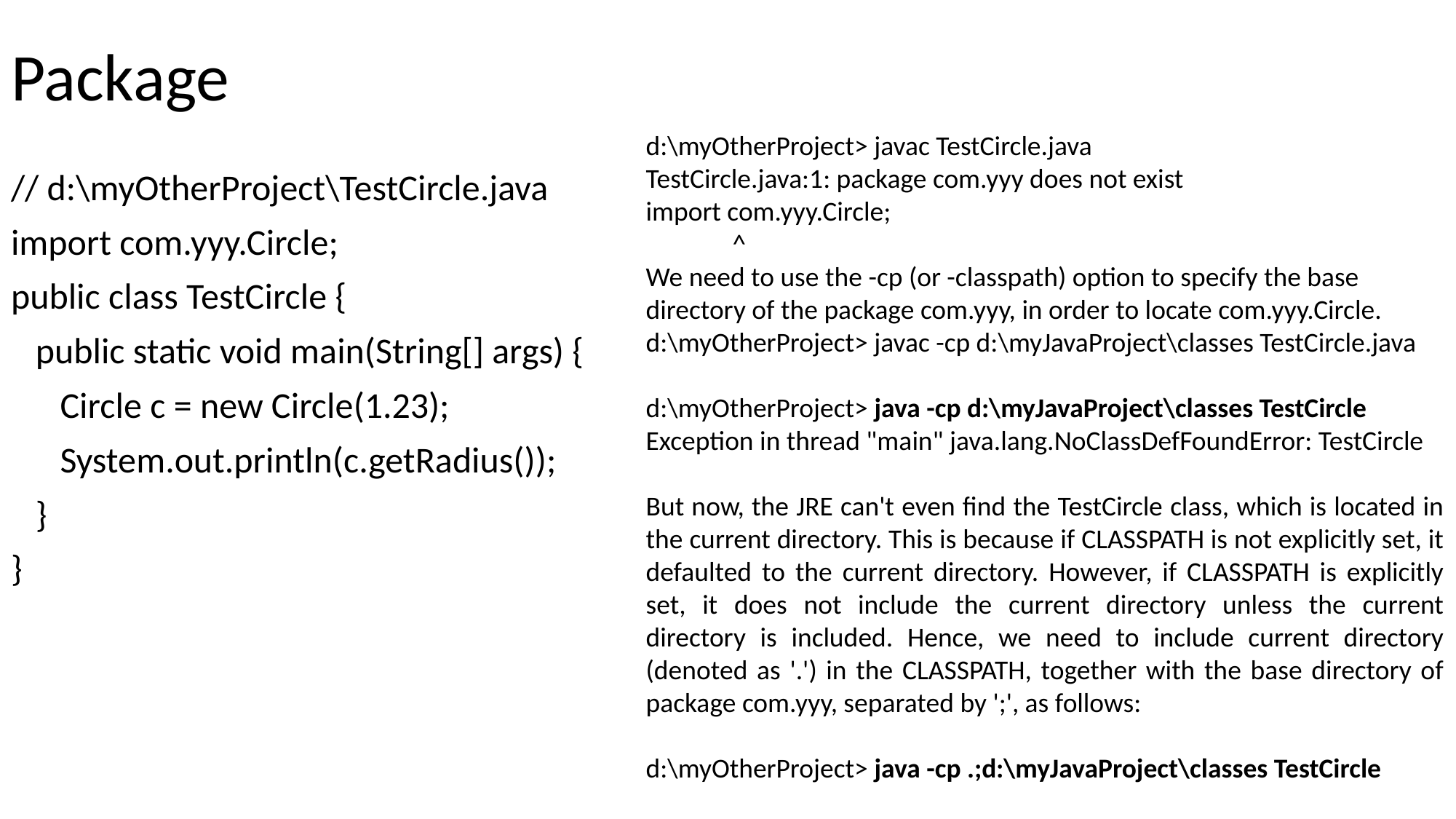

# Package
d:\myOtherProject> javac TestCircle.java
TestCircle.java:1: package com.yyy does not exist
import com.yyy.Circle;
              ^
We need to use the -cp (or -classpath) option to specify the base directory of the package com.yyy, in order to locate com.yyy.Circle.
d:\myOtherProject> javac -cp d:\myJavaProject\classes TestCircle.java

d:\myOtherProject> java -cp d:\myJavaProject\classes TestCircle Exception in thread "main" java.lang.NoClassDefFoundError: TestCircle

But now, the JRE can't even find the TestCircle class, which is located in the current directory. This is because if CLASSPATH is not explicitly set, it defaulted to the current directory. However, if CLASSPATH is explicitly set, it does not include the current directory unless the current directory is included. Hence, we need to include current directory (denoted as '.') in the CLASSPATH, together with the base directory of package com.yyy, separated by ';', as follows:

d:\myOtherProject> java -cp .;d:\myJavaProject\classes TestCircle
// d:\myOtherProject\TestCircle.java
import com.yyy.Circle;
public class TestCircle {
   public static void main(String[] args) {
      Circle c = new Circle(1.23);
      System.out.println(c.getRadius());
   }
}